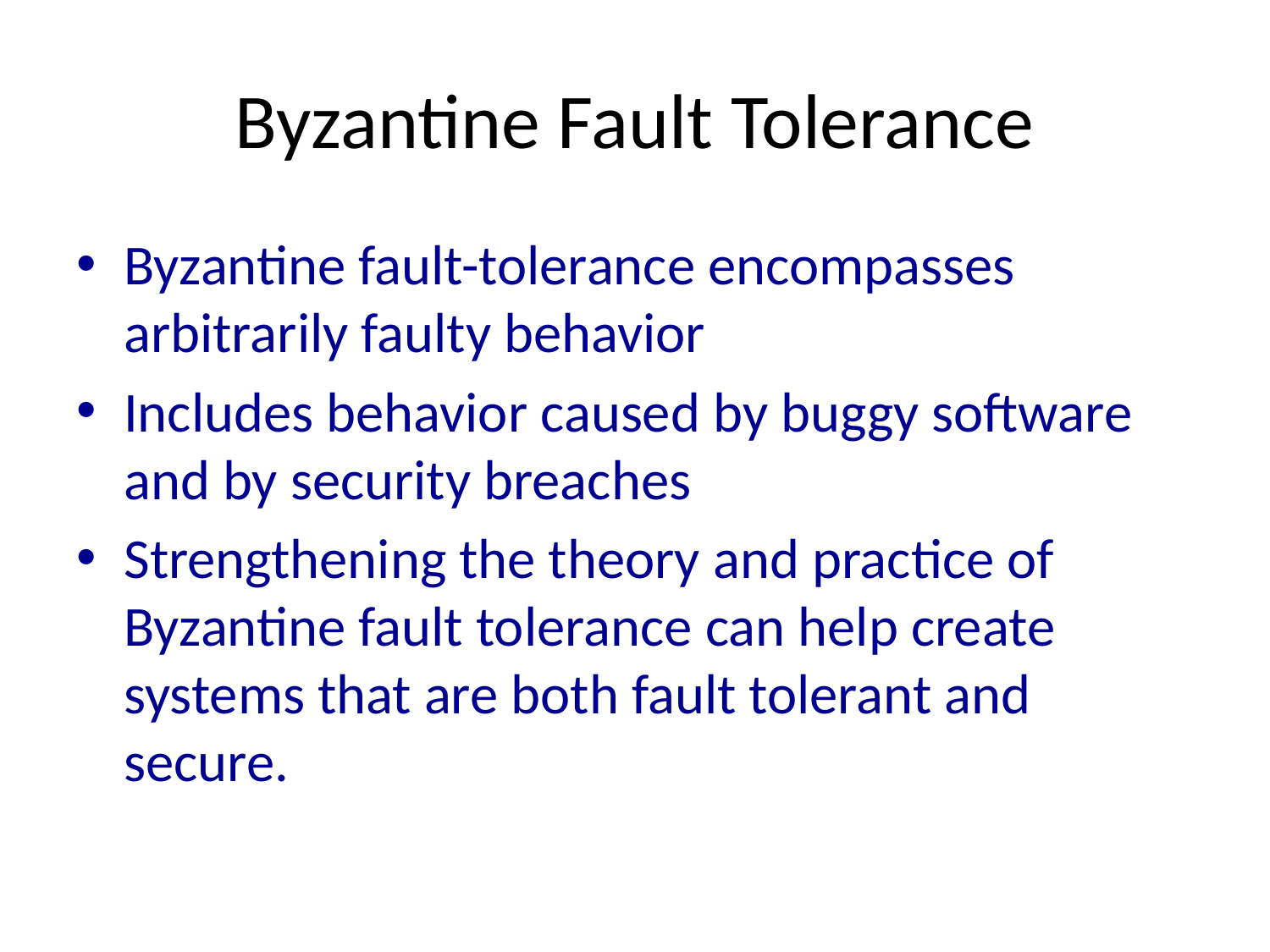

# Byzantine Fault Tolerance
Byzantine fault-tolerance encompasses arbitrarily faulty behavior
Includes behavior caused by buggy software and by security breaches
Strengthening the theory and practice of Byzantine fault tolerance can help create systems that are both fault tolerant and secure.